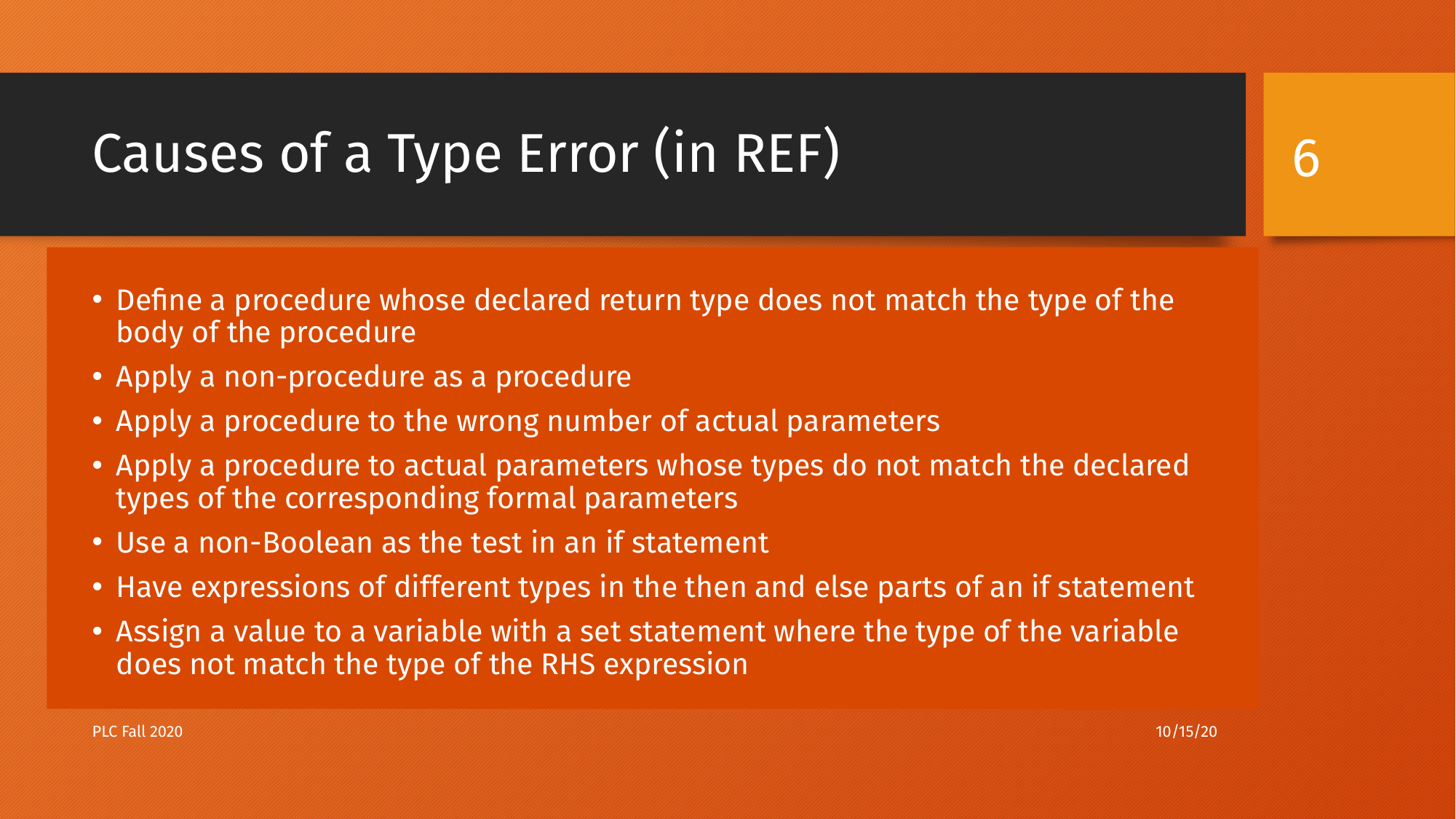

6
# Causes of a Type Error (in REF)

Define a procedure whose declared return type does not match the type of the body of the procedure
Apply a non-procedure as a procedure
Apply a procedure to the wrong number of actual parameters
Apply a procedure to actual parameters whose types do not match the declared types of the corresponding formal parameters
Use a non-Boolean as the test in an if statement
Have expressions of different types in the then and else parts of an if statement
Assign a value to a variable with a set statement where the type of the variable does not match the type of the RHS expression
10/15/20
PLC Fall 2020